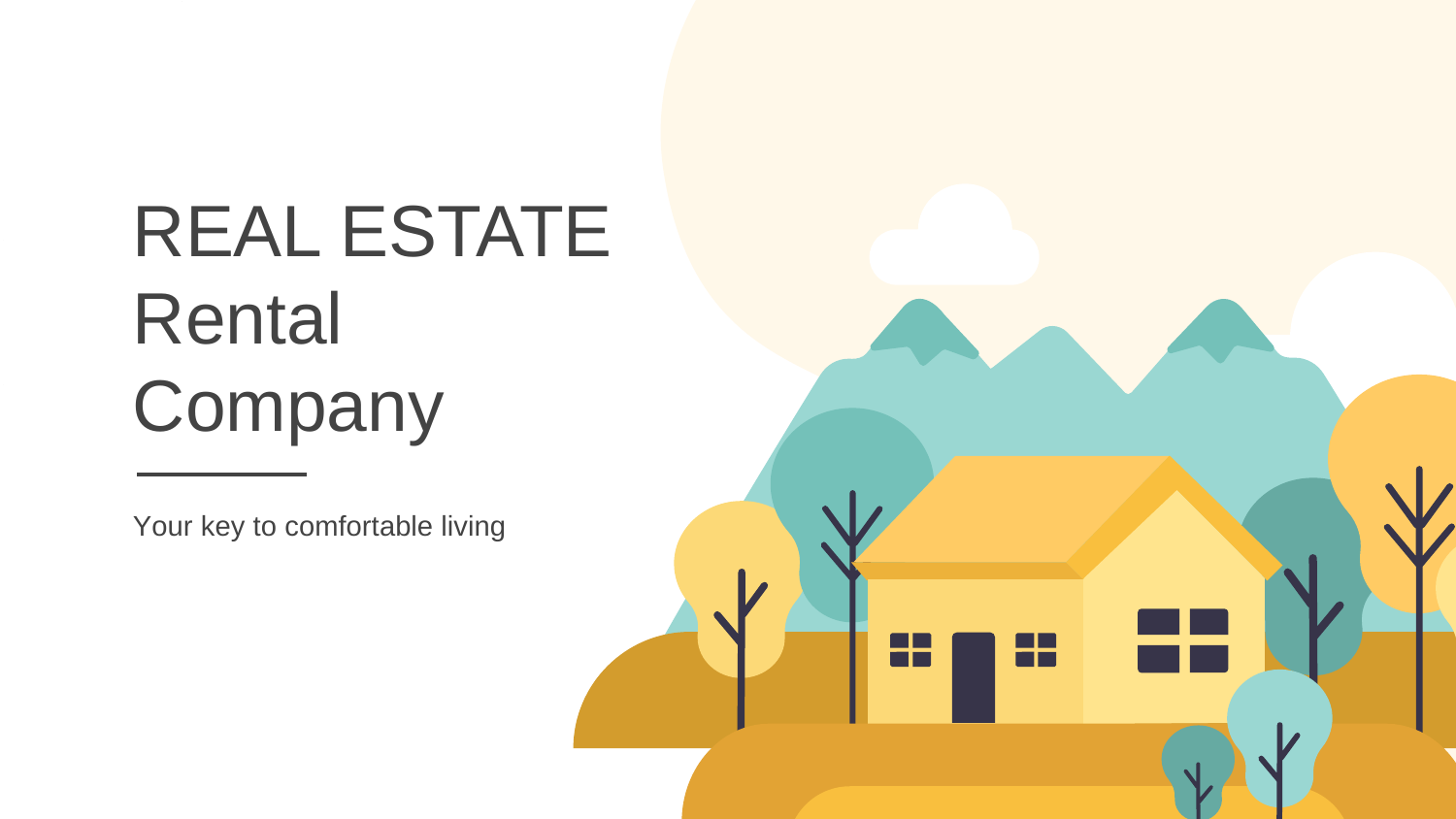

# REAL ESTATE Rental Company
Your key to comfortable living